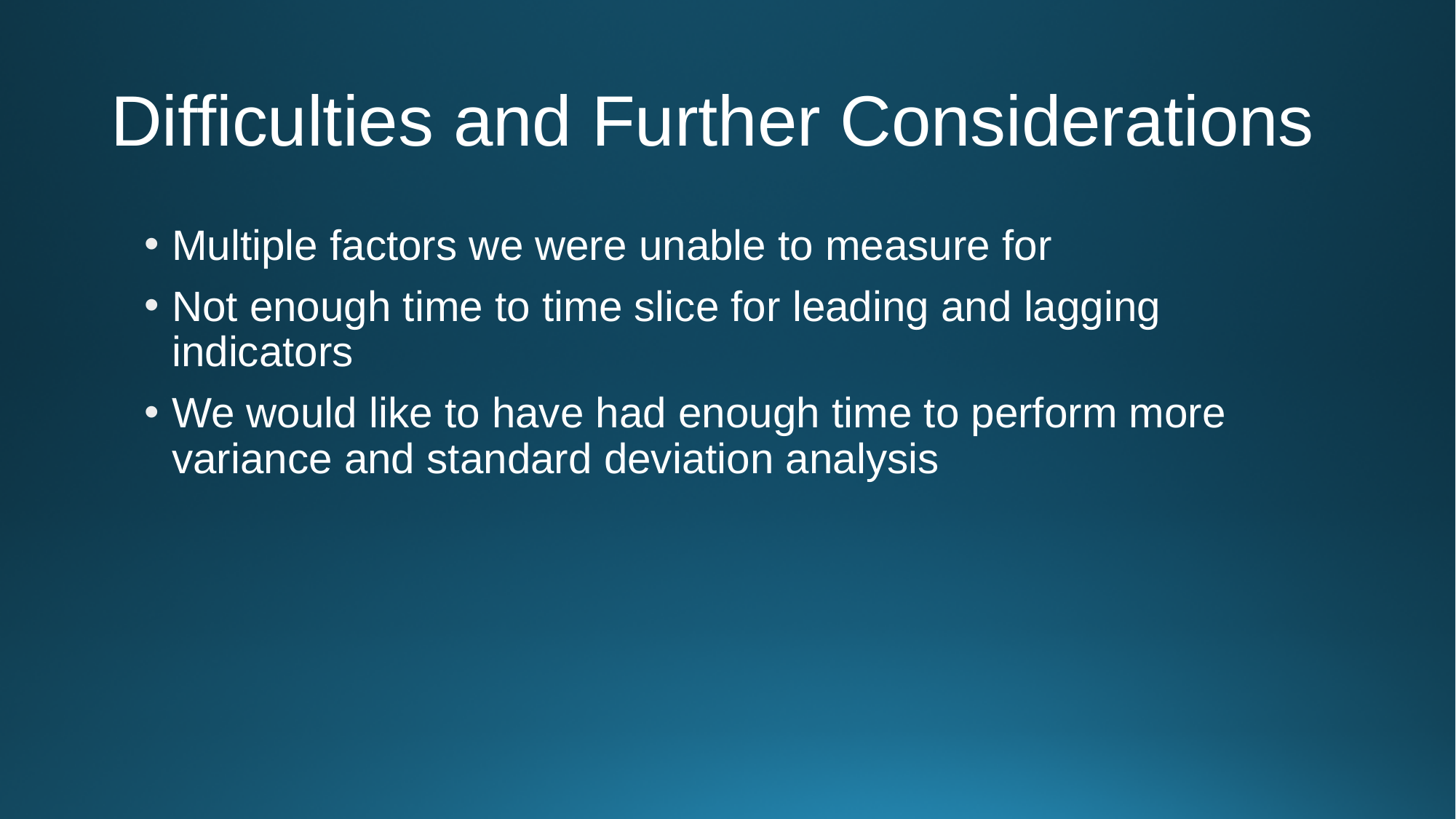

# Difficulties and Further Considerations
Multiple factors we were unable to measure for
Not enough time to time slice for leading and lagging indicators
We would like to have had enough time to perform more variance and standard deviation analysis